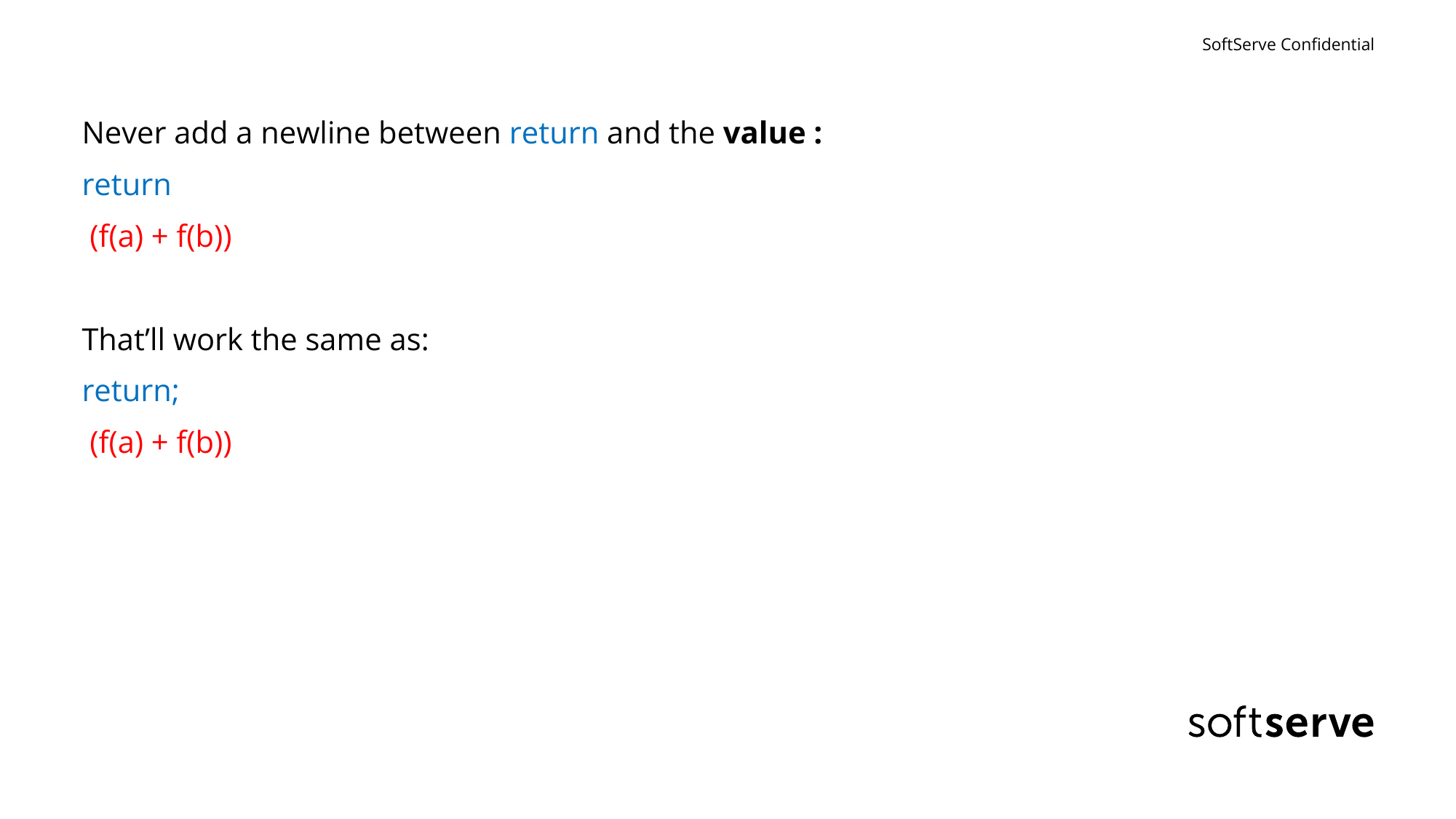

#
Never add a newline between return and the value :
return
 (f(a) + f(b))

That’ll work the same as:
return;
 (f(a) + f(b))